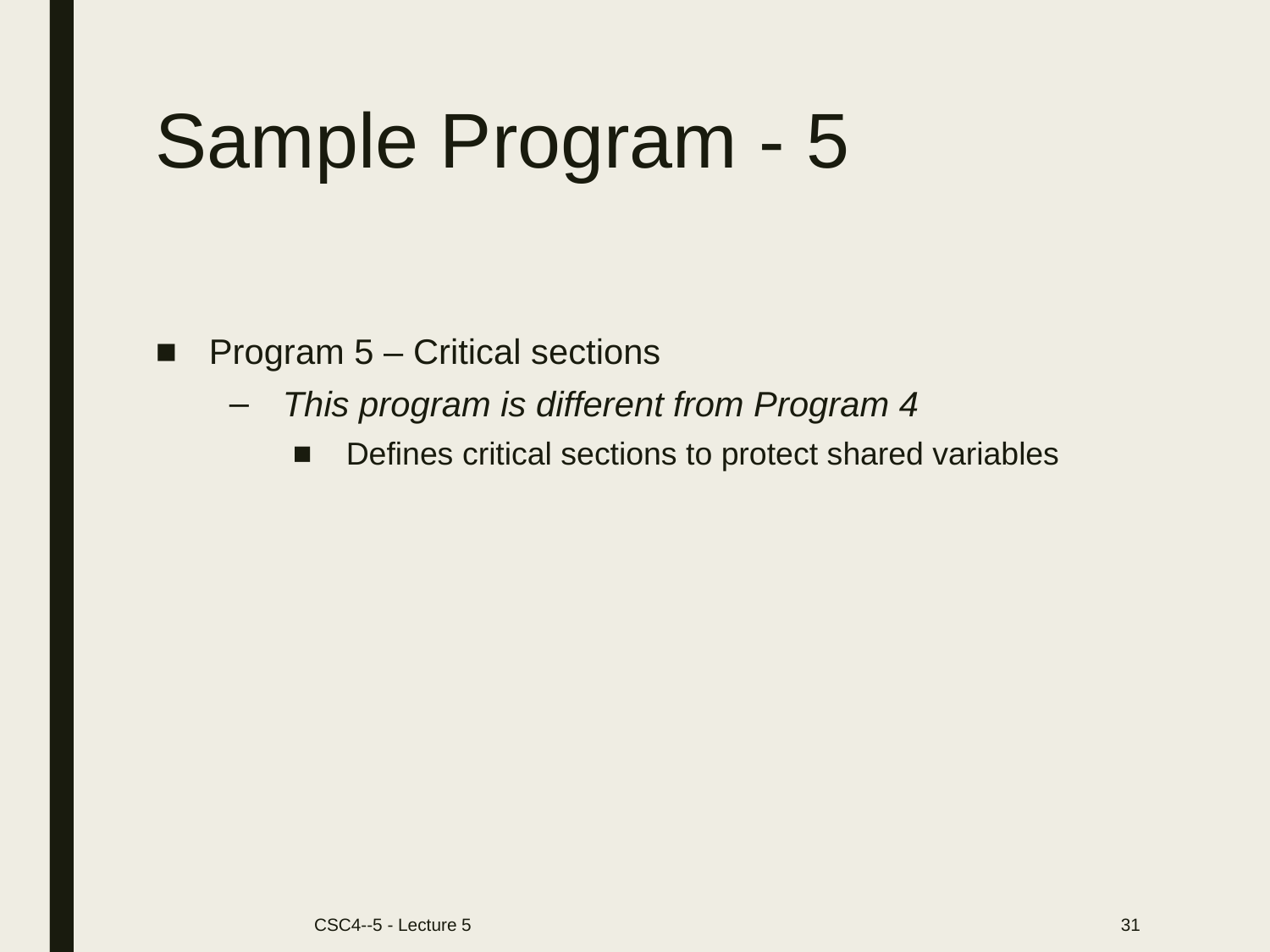

# Sample Program - 5
Program 5 – Critical sections
This program is different from Program 4
Defines critical sections to protect shared variables

CSC4--5 - Lecture 5
31